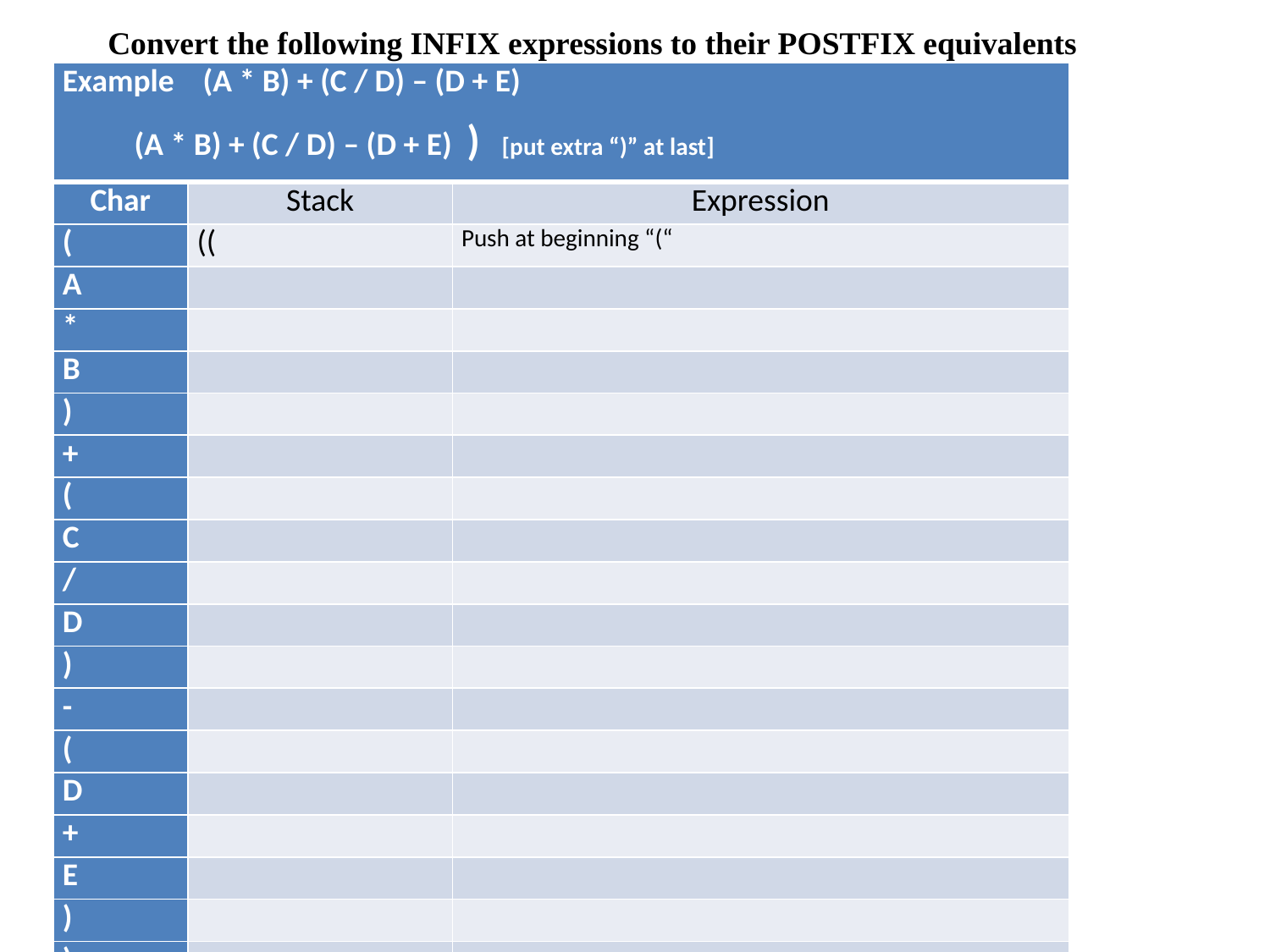

Convert the following INFIX expressions to their POSTFIX equivalents
| Example (A \* B) + (C / D) – (D + E) (A \* B) + (C / D) – (D + E) ) [put extra “)” at last] |  |  |
| --- | --- | --- |
| Char | Stack | Expression |
| ( | (( | Push at beginning “(“ |
| A |  |  |
| \* |  |  |
| B |  |  |
| ) |  |  |
| + |  |  |
| ( |  |  |
| C |  |  |
| / |  |  |
| D |  |  |
| ) |  |  |
| - |  |  |
| ( |  |  |
| D |  |  |
| + |  |  |
| E |  |  |
| ) |  |  |
| ) |  |  |